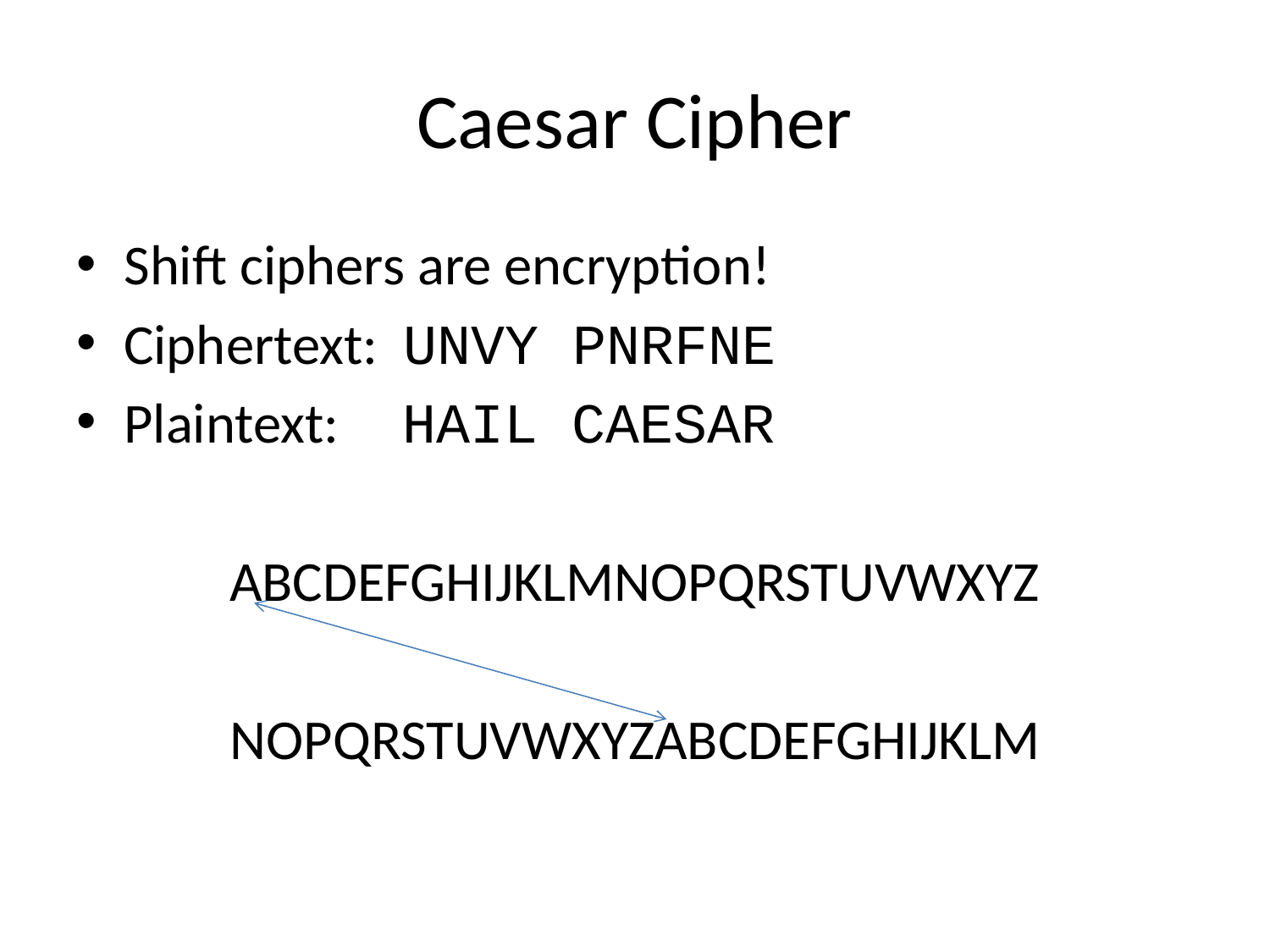

# Caesar Cipher
Shift ciphers are encryption!
Ciphertext:  UNVY PNRFNE
Plaintext:     HAIL CAESAR

ABCDEFGHIJKLMNOPQRSTUVWXYZ

NOPQRSTUVWXYZABCDEFGHIJKLM